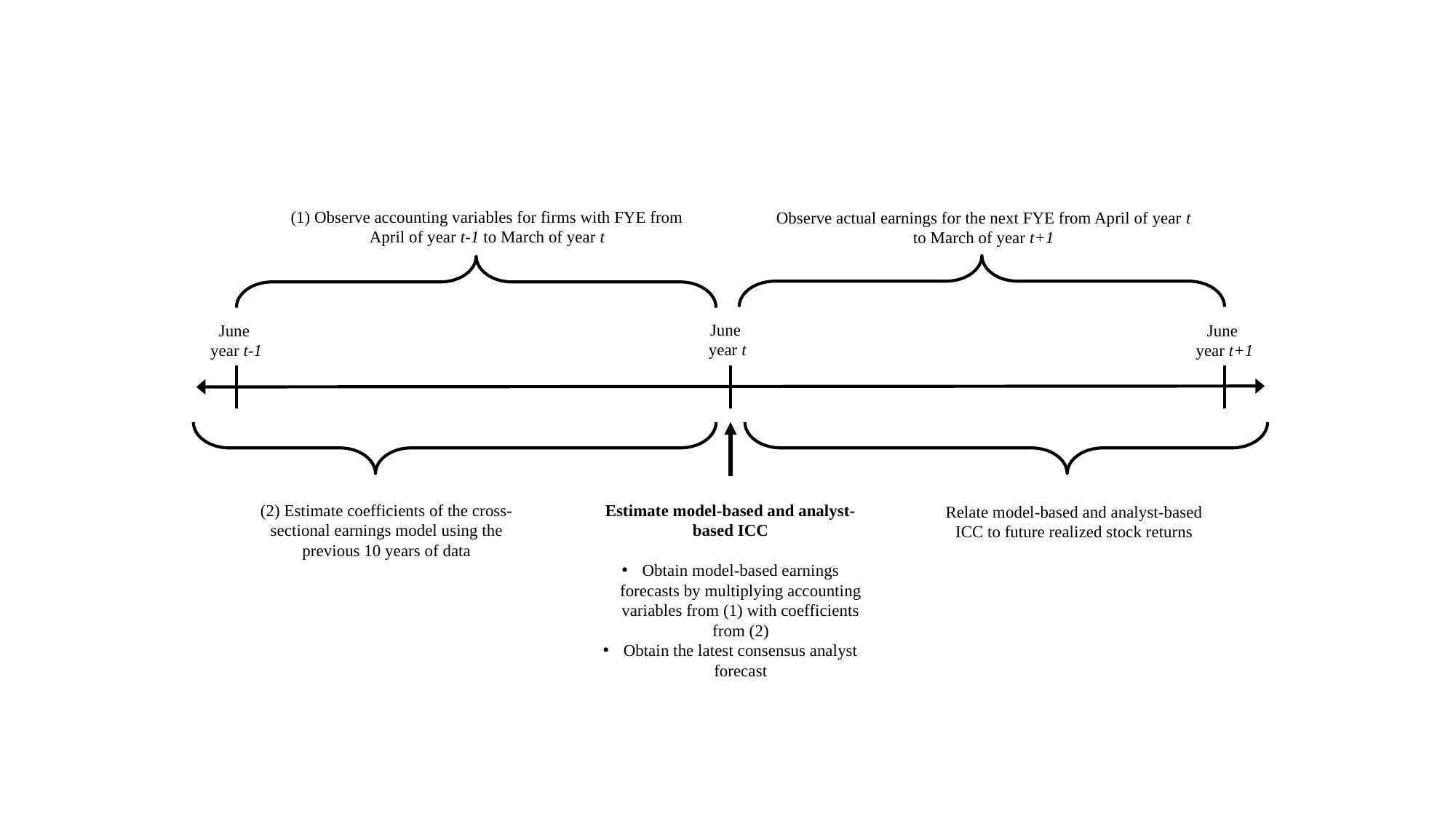

(1) Observe accounting variables for firms with FYE from April of year t-1 to March of year t
Observe actual earnings for the next FYE from April of year t to March of year t+1

June
year t
June
year t+1
June
year t-1
(2) Estimate coefficients of the cross-sectional earnings model using the previous 10 years of data
Estimate model-based and analyst-based ICC

Obtain model-based earnings forecasts by multiplying accounting variables from (1) with coefficients from (2)
Obtain the latest consensus analyst forecast
Relate model-based and analyst-based ICC to future realized stock returns